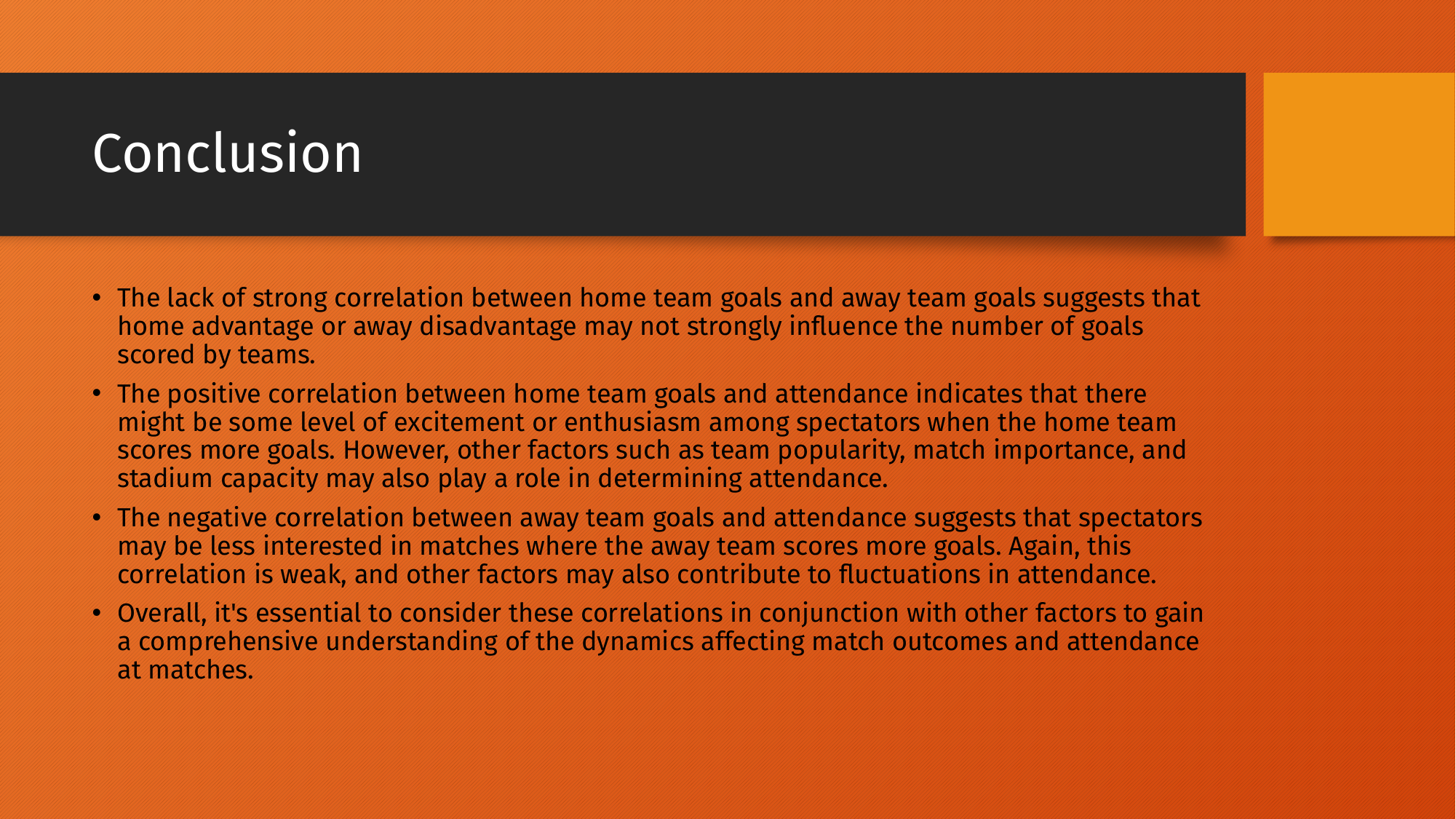

# Conclusion
The lack of strong correlation between home team goals and away team goals suggests that home advantage or away disadvantage may not strongly influence the number of goals scored by teams.
The positive correlation between home team goals and attendance indicates that there might be some level of excitement or enthusiasm among spectators when the home team scores more goals. However, other factors such as team popularity, match importance, and stadium capacity may also play a role in determining attendance.
The negative correlation between away team goals and attendance suggests that spectators may be less interested in matches where the away team scores more goals. Again, this correlation is weak, and other factors may also contribute to fluctuations in attendance.
Overall, it's essential to consider these correlations in conjunction with other factors to gain a comprehensive understanding of the dynamics affecting match outcomes and attendance at matches.